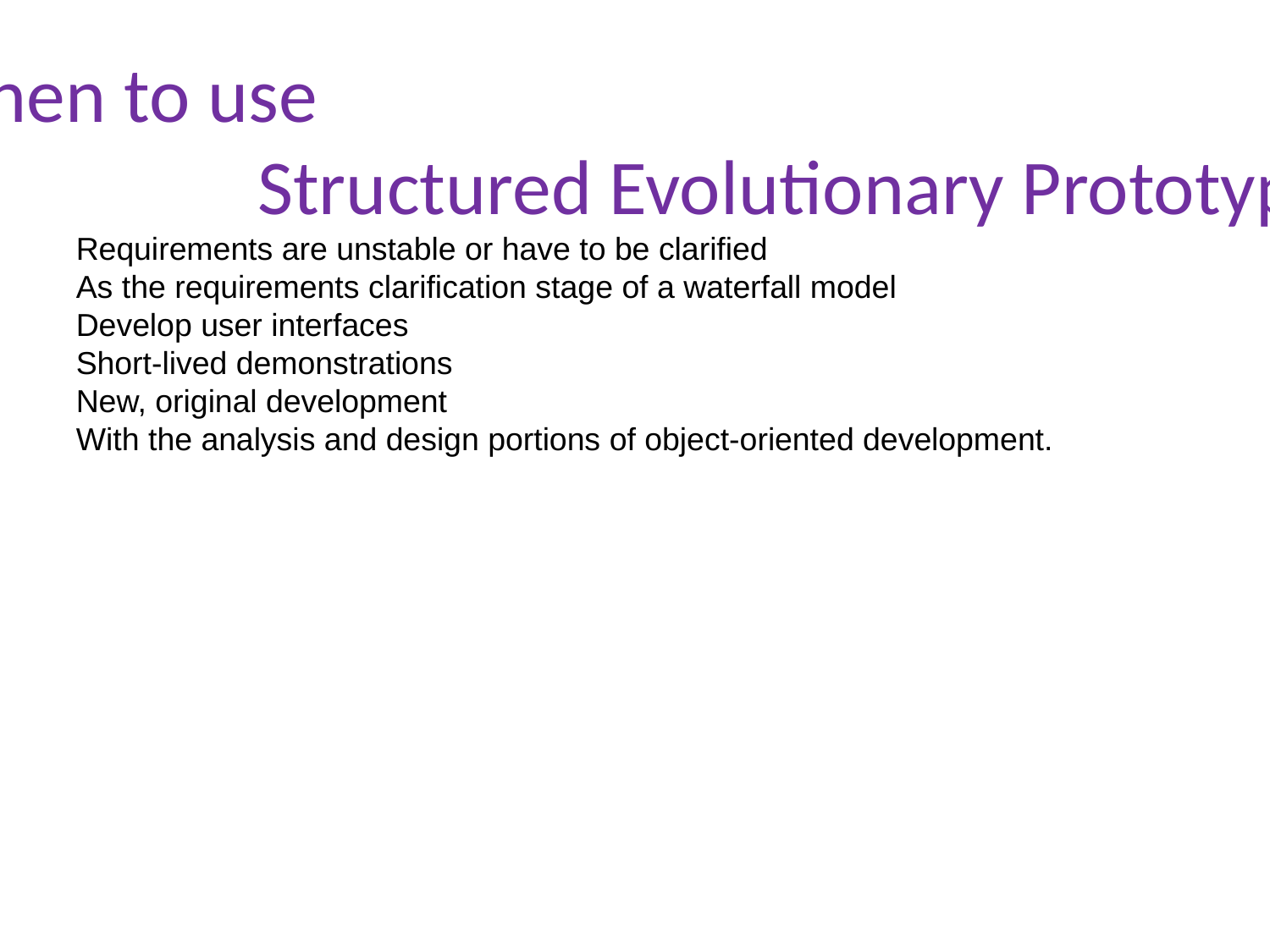

When to use
Structured Evolutionary Prototyping
Requirements are unstable or have to be clarified
As the requirements clarification stage of a waterfall model
Develop user interfaces
Short-lived demonstrations
New, original development
With the analysis and design portions of object-oriented development.